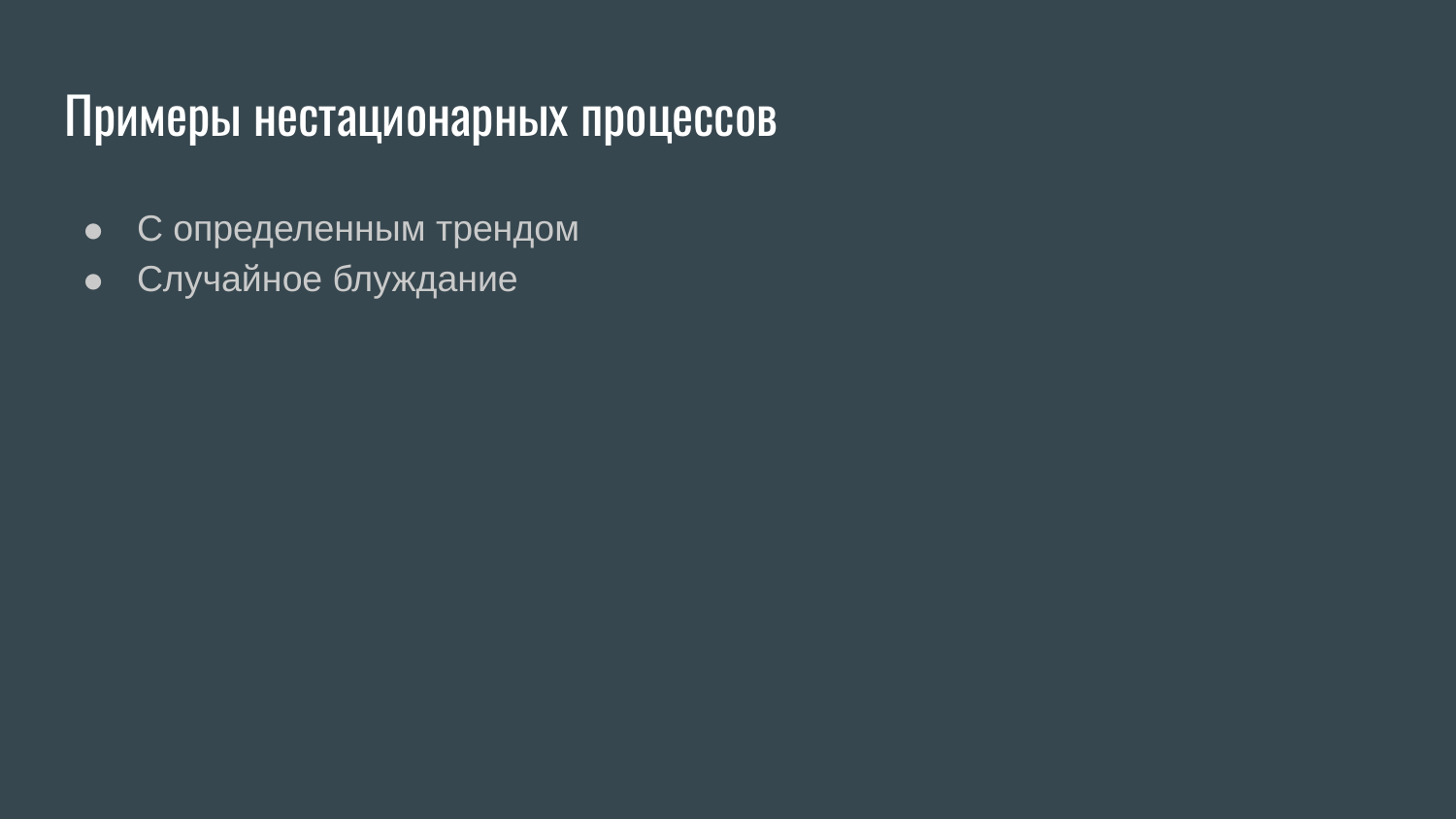

# Примеры нестационарных процессов
С определенным трендом
Случайное блуждание